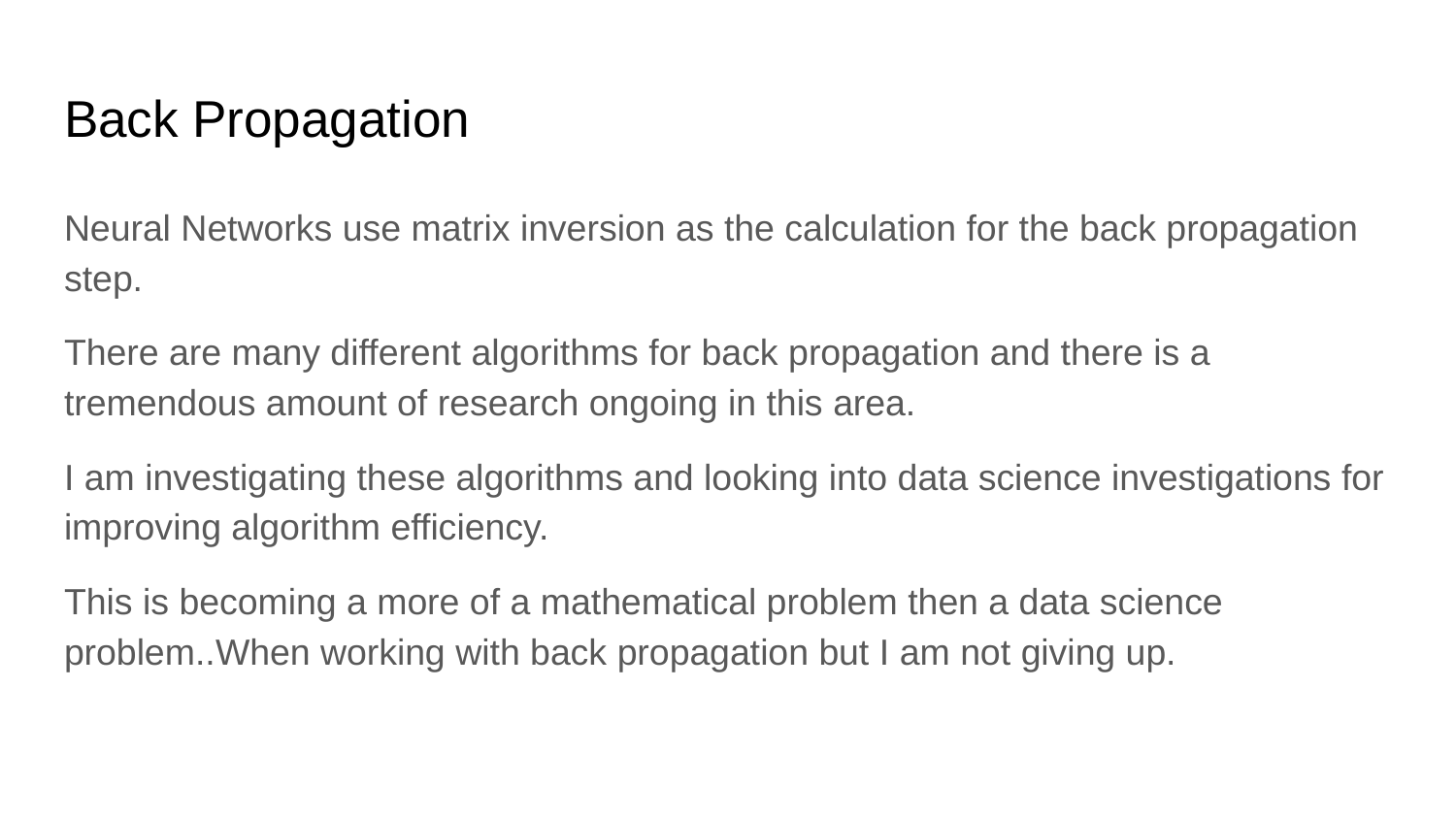

# Back Propagation
Neural Networks use matrix inversion as the calculation for the back propagation step.
There are many different algorithms for back propagation and there is a tremendous amount of research ongoing in this area.
I am investigating these algorithms and looking into data science investigations for improving algorithm efficiency.
This is becoming a more of a mathematical problem then a data science problem..When working with back propagation but I am not giving up.